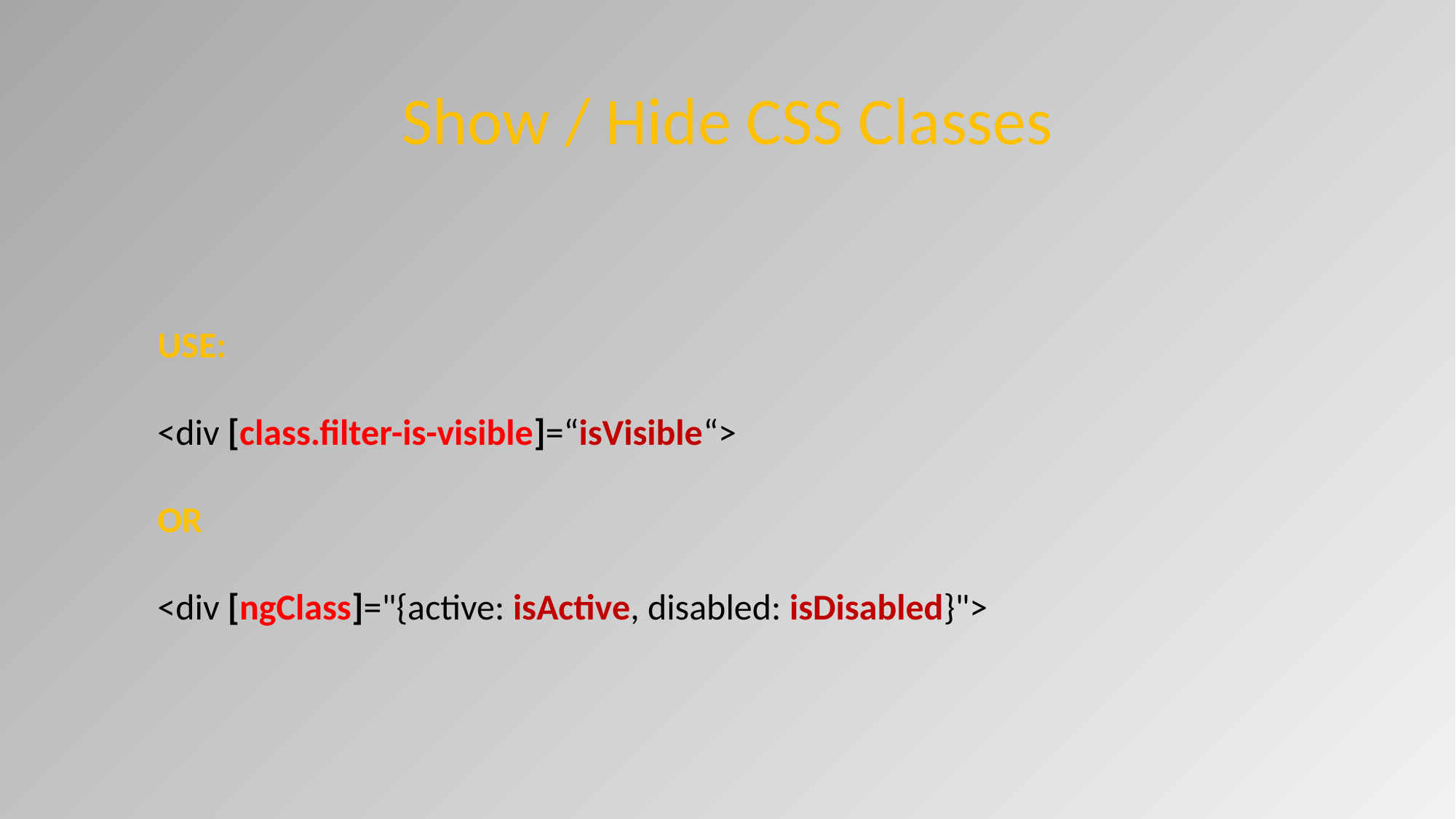

# Show / Hide CSS Classes
USE:

<div [class.filter-is-visible]=“isVisible“>

OR

<div [ngClass]="{active: isActive, disabled: isDisabled}">